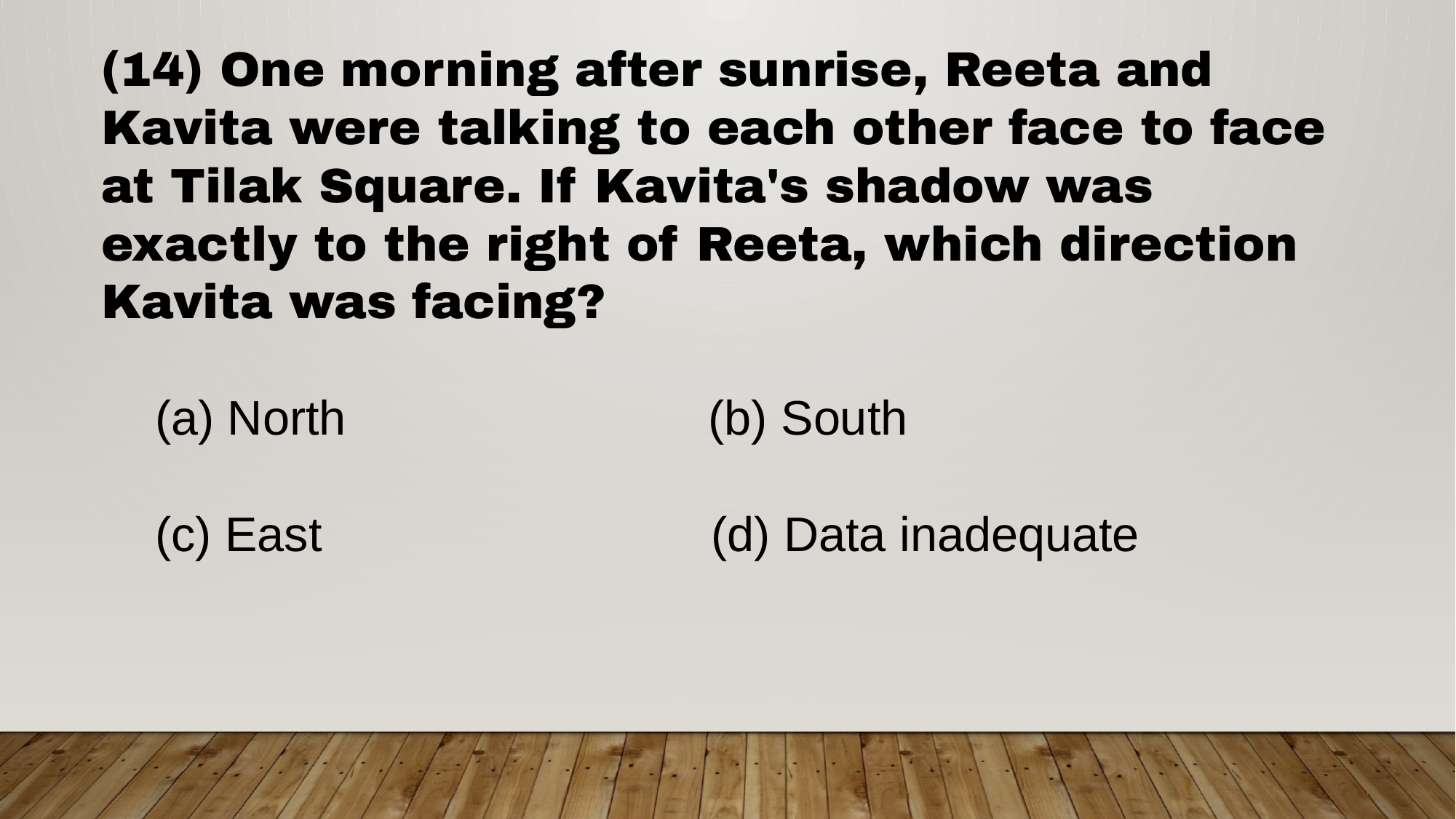

(14) One morning after sunrise, Reeta and Kavita were talking to each other face to face at Tilak Square. If Kavita's shadow was exactly to the right of Reeta, which direction Kavita was facing?

    (a) North                           (b) South

    (c) East                             (d) Data inadequate